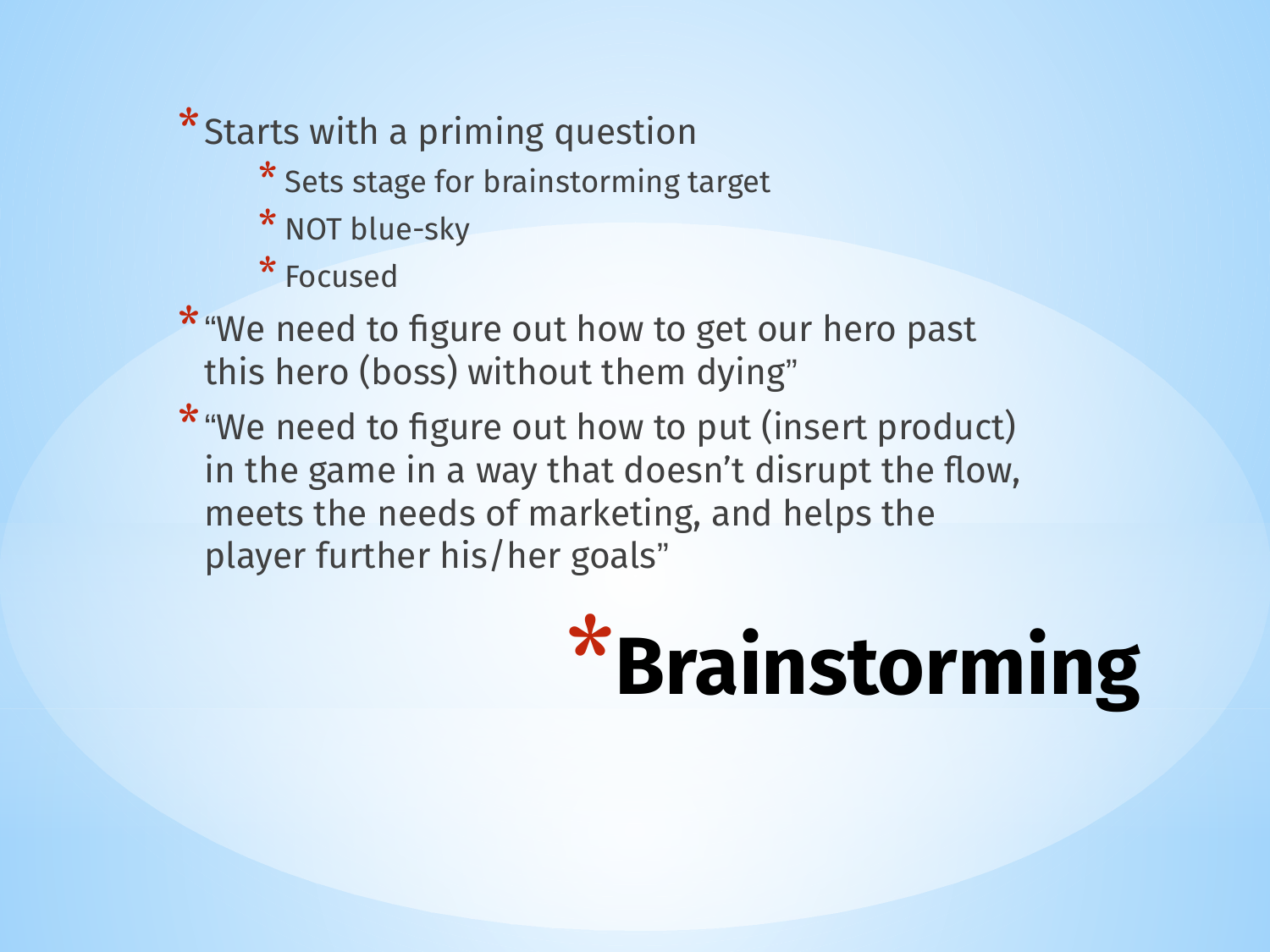

Starts with a priming question
Sets stage for brainstorming target
NOT blue-sky
Focused
“We need to figure out how to get our hero past this hero (boss) without them dying”
“We need to figure out how to put (insert product) in the game in a way that doesn’t disrupt the flow, meets the needs of marketing, and helps the player further his/her goals”
# Brainstorming